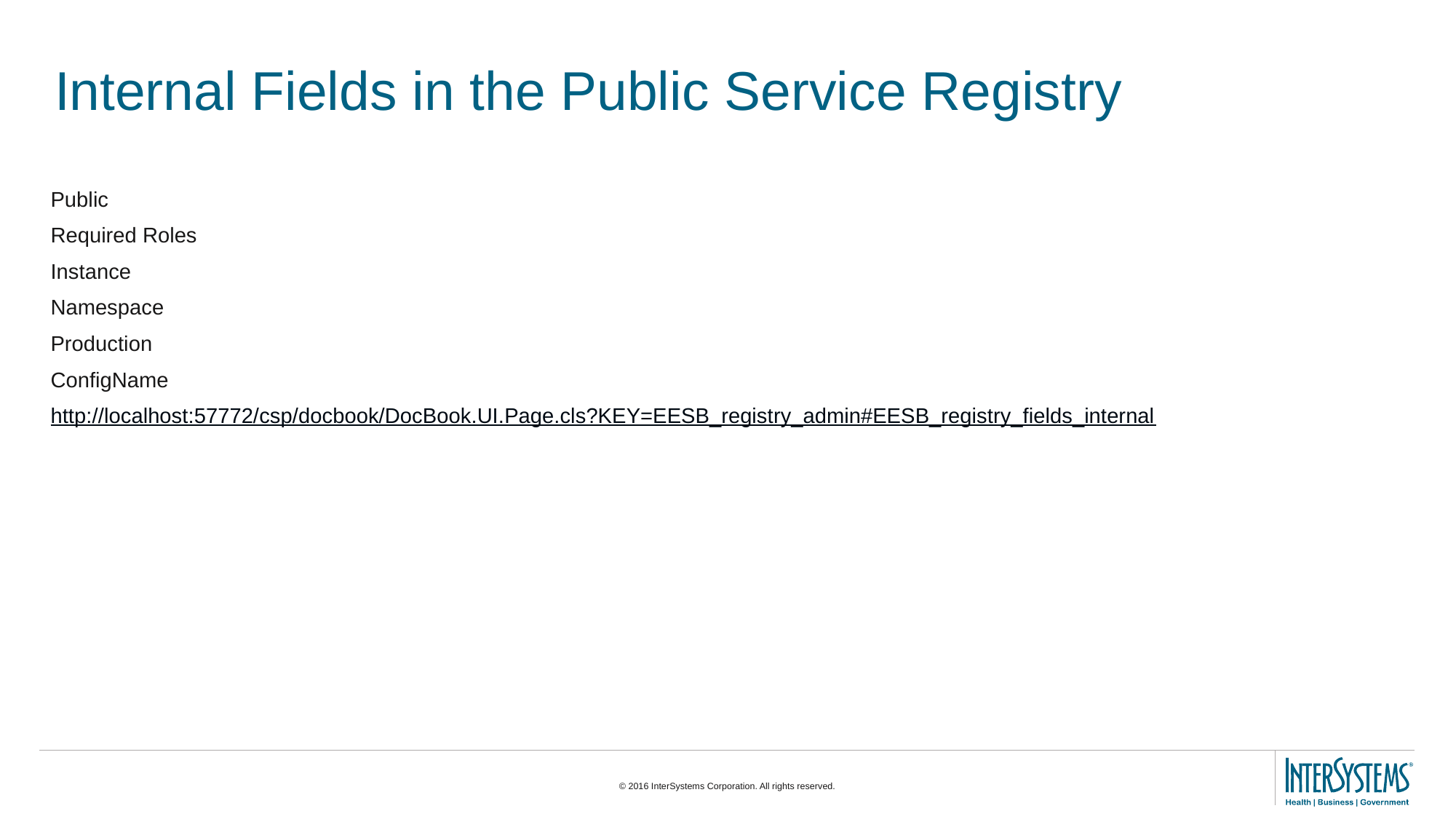

# Internal Fields in the Public Service Registry
Public
Required Roles
Instance
Namespace
Production
ConfigName
http://localhost:57772/csp/docbook/DocBook.UI.Page.cls?KEY=EESB_registry_admin#EESB_registry_fields_internal